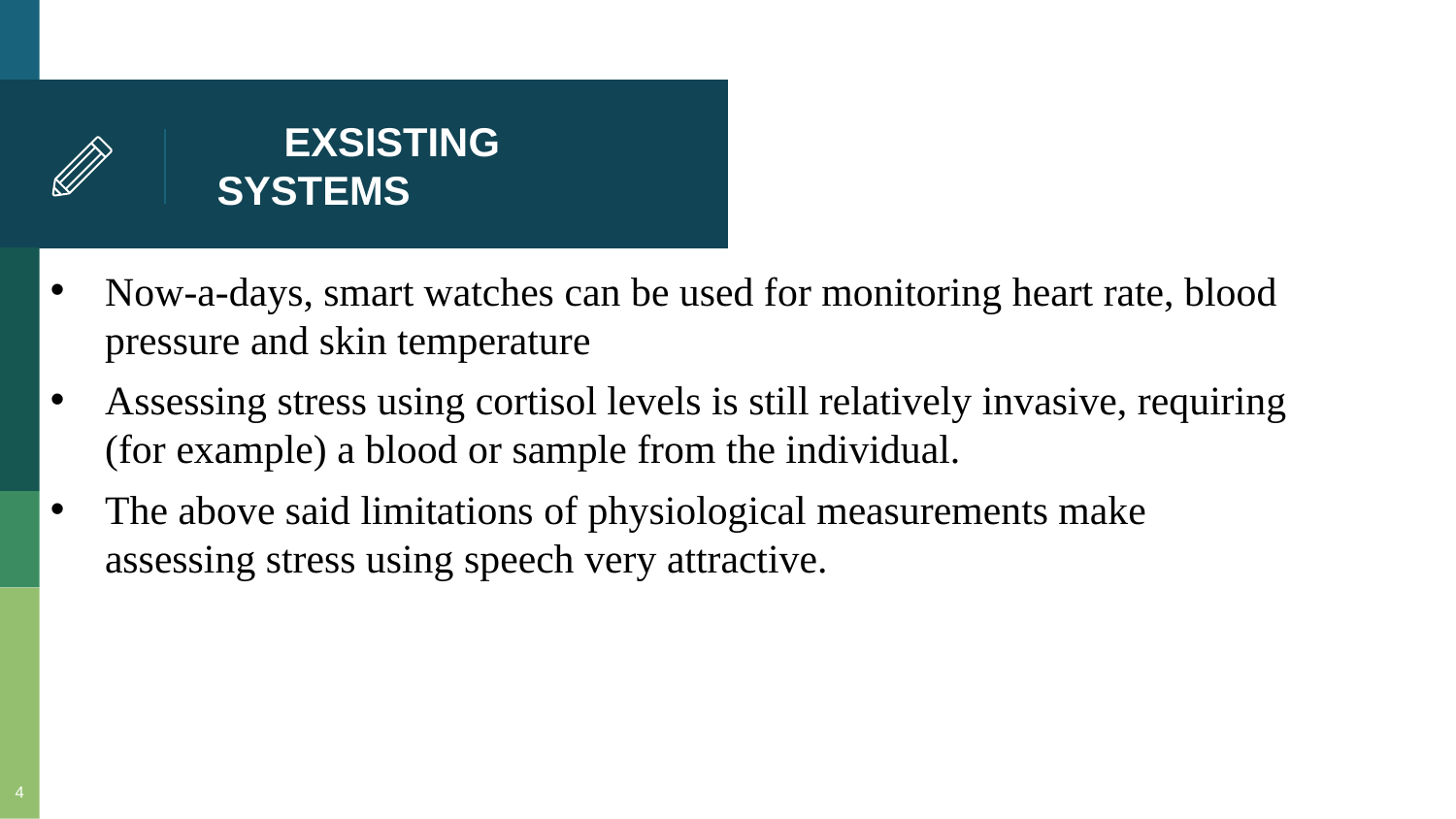

# EXSISTING SYSTEMS

Now-a-days, smart watches can be used for monitoring heart rate, blood pressure and skin temperature
Assessing stress using cortisol levels is still relatively invasive, requiring (for example) a blood or sample from the individual.
The above said limitations of physiological measurements make assessing stress using speech very attractive.

4